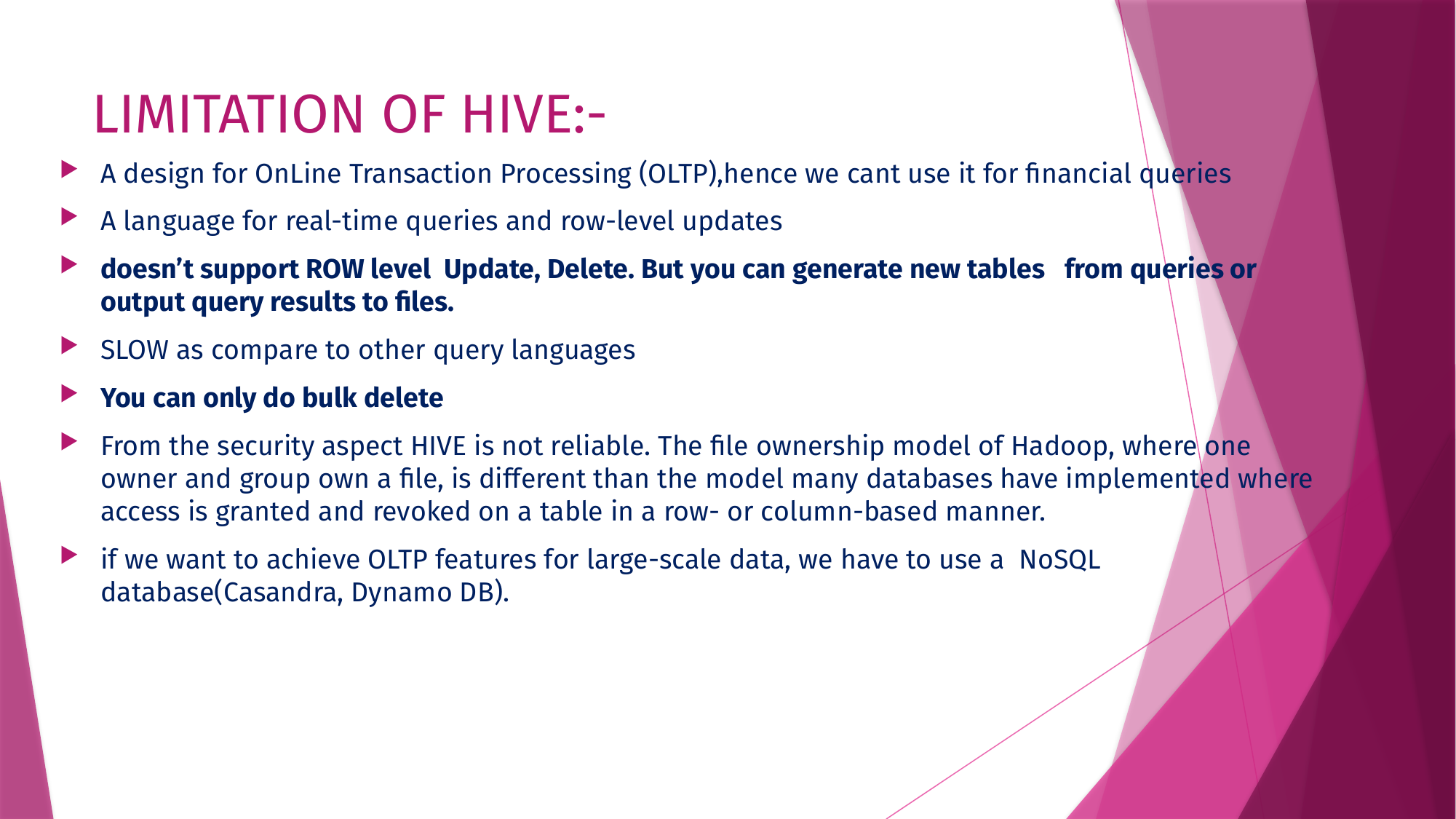

# LIMITATION OF HIVE:-
A design for OnLine Transaction Processing (OLTP),hence we cant use it for financial queries
A language for real-time queries and row-level updates
doesn’t support ROW level  Update, Delete. But you can generate new tables   from queries or output query results to files.
SLOW as compare to other query languages
You can only do bulk delete
From the security aspect HIVE is not reliable. The file ownership model of Hadoop, where one owner and group own a file, is different than the model many databases have implemented where access is granted and revoked on a table in a row- or column-based manner.
if we want to achieve OLTP features for large-scale data, we have to use a  NoSQL database(Casandra, Dynamo DB).